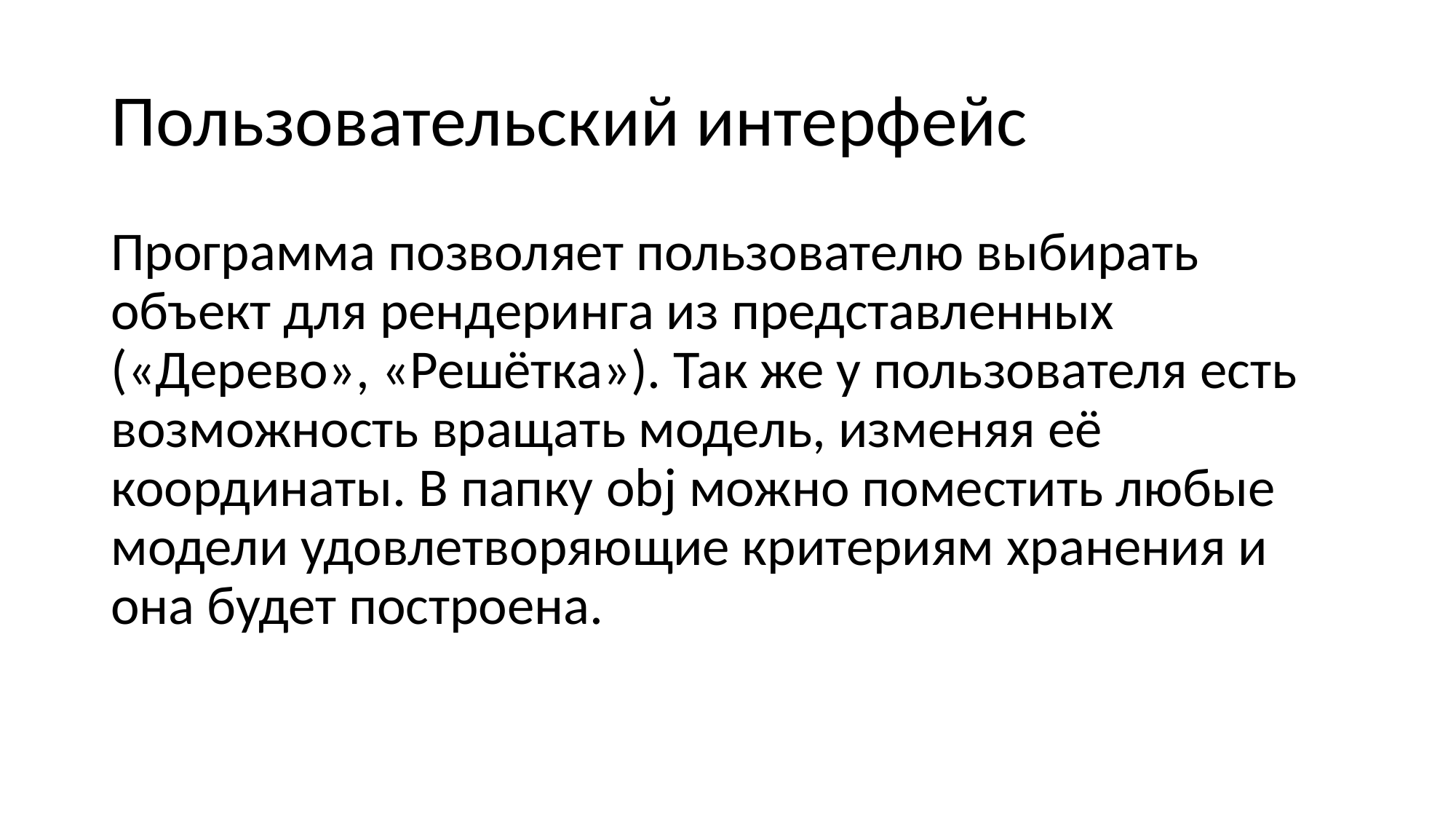

# Пользовательский интерфейс
Программа позволяет пользователю выбирать объект для рендеринга из представленных («Дерево», «Решётка»). Так же у пользователя есть возможность вращать модель, изменяя её координаты. В папку obj можно поместить любые модели удовлетворяющие критериям хранения и она будет построена.